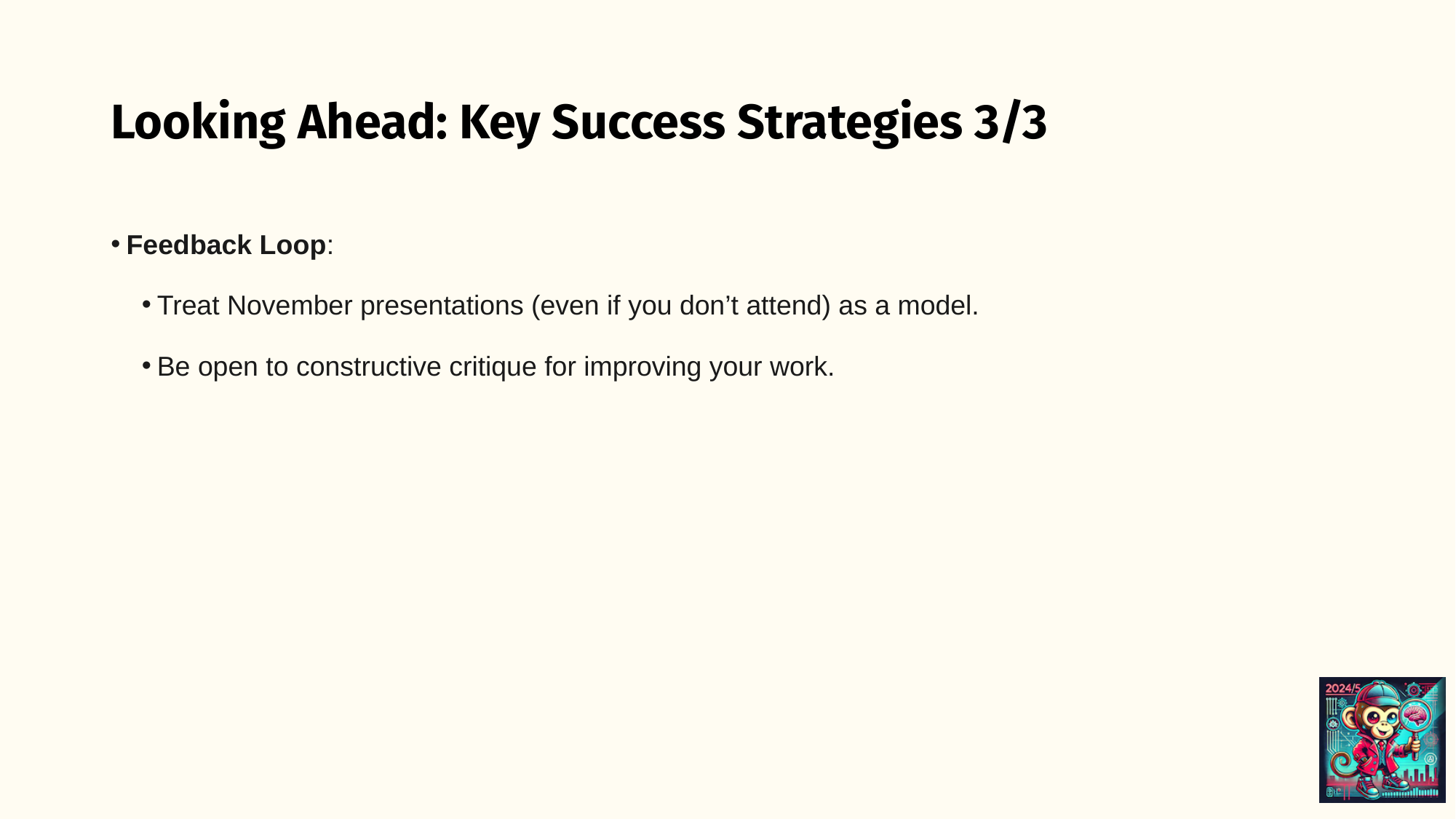

# Looking Ahead: Key Success Strategies 3/3
Feedback Loop:
Treat November presentations (even if you don’t attend) as a model.
Be open to constructive critique for improving your work.